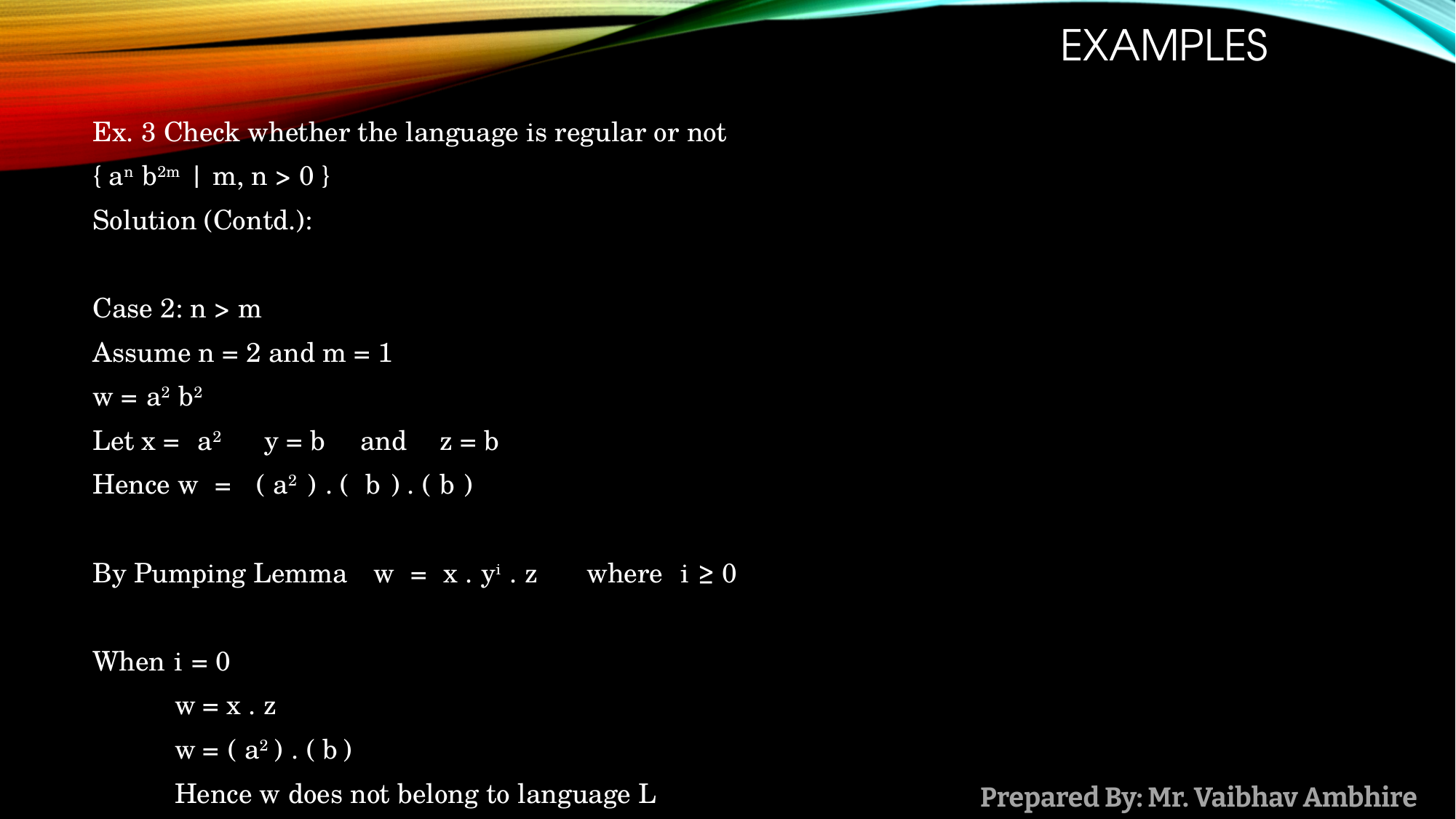

# Examples
Ex. 3 Check whether the language is regular or not
{ an b2m | m, n > 0 }
Solution (Contd.):

Case 2: n > m
Assume n = 2 and m = 1
w = a2 b2
Let x =  a2      y = b       and    z = b
Hence w  =   ( a2  ) . (  b  ) . ( b )

By Pumping Lemma   w  =  x . yi . z      where  i ≥ 0

When i = 0
          w = x . z
          w = ( a2 ) . ( b )
          Hence w does not belong to language L